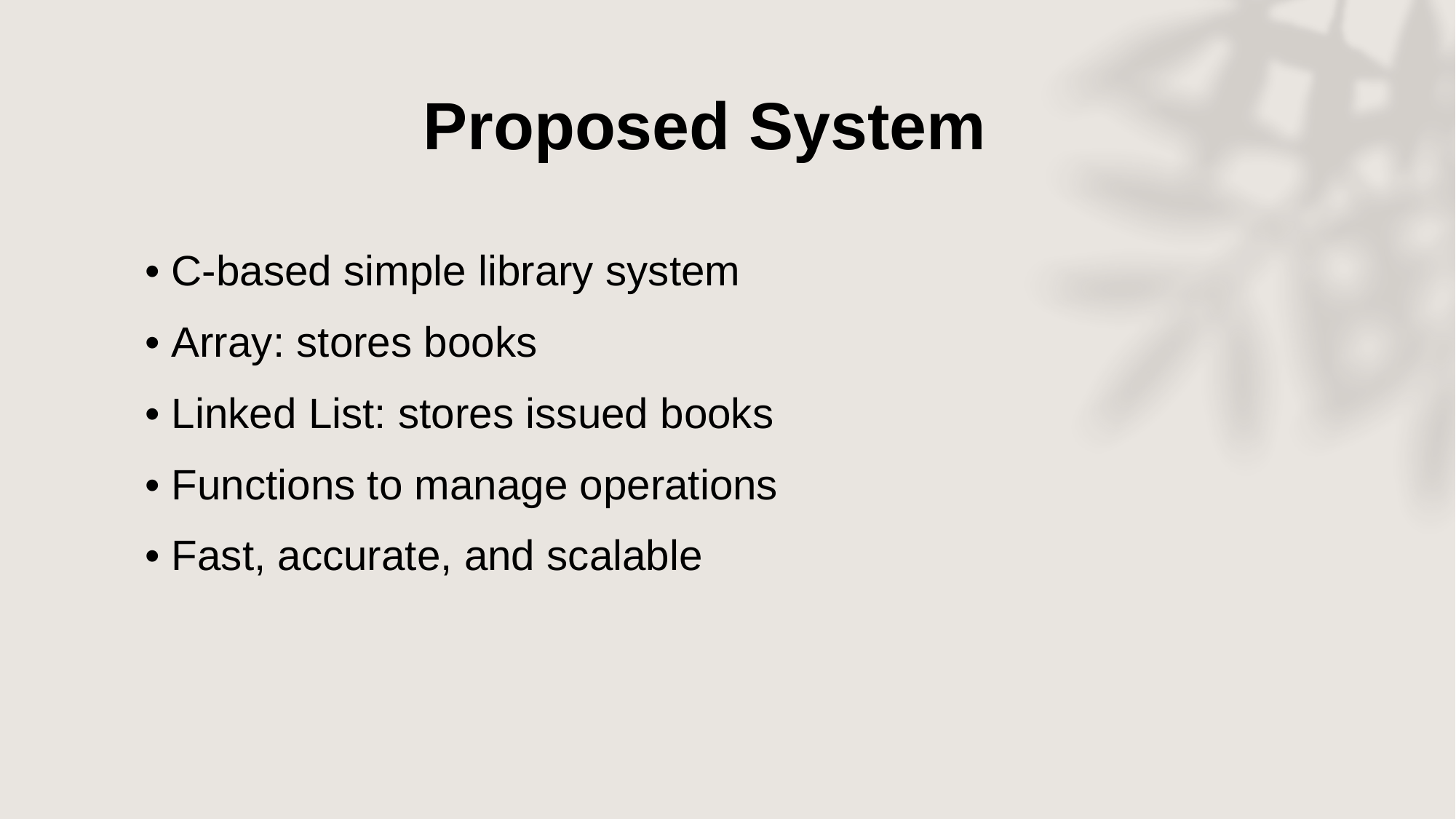

# Proposed System
• C-based simple library system
• Array: stores books
• Linked List: stores issued books
• Functions to manage operations
• Fast, accurate, and scalable